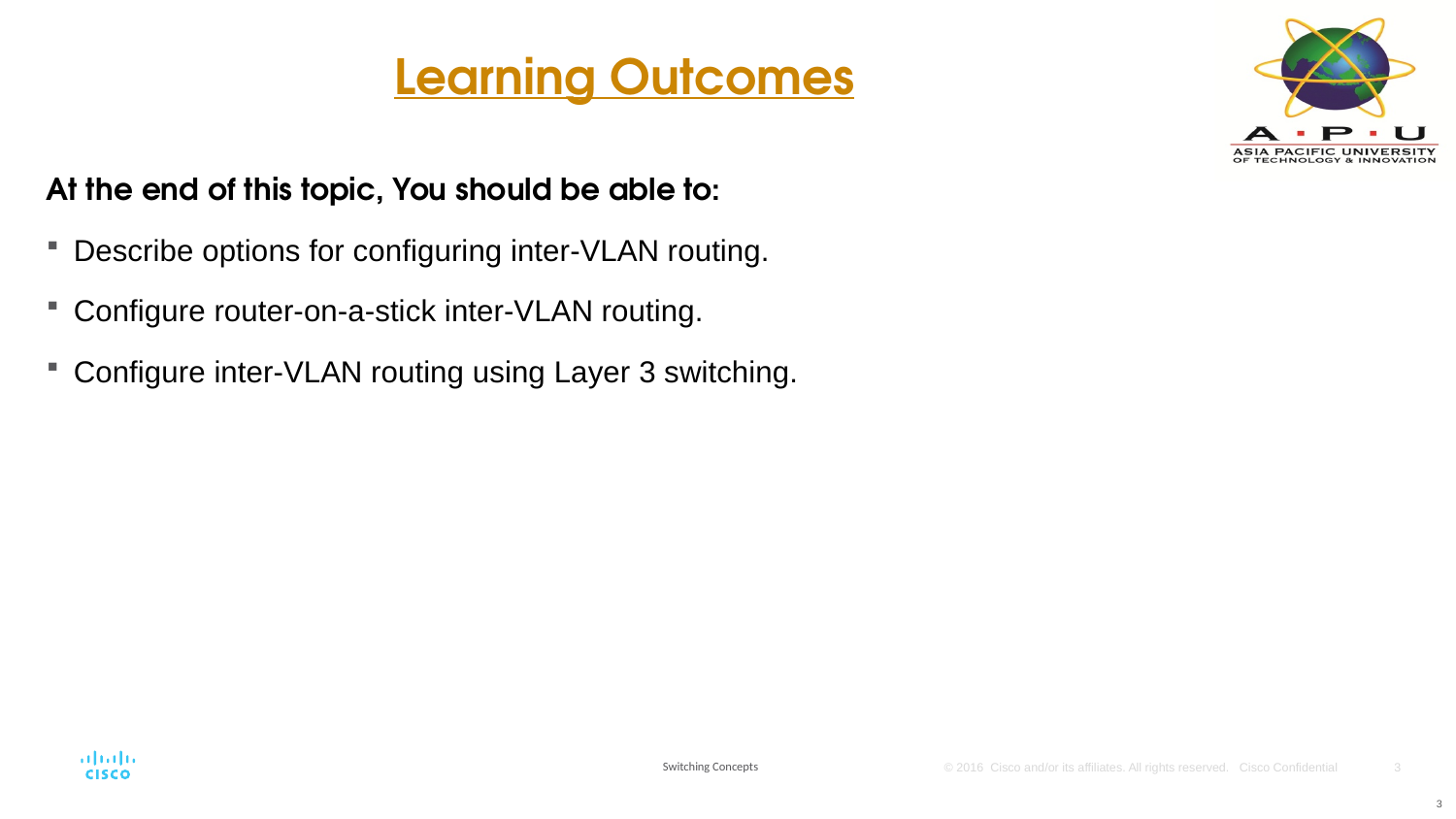

# Learning Outcomes
At the end of this topic, You should be able to:
Describe options for configuring inter-VLAN routing.
Configure router-on-a-stick inter-VLAN routing.
Configure inter-VLAN routing using Layer 3 switching.

Switching Concepts
3